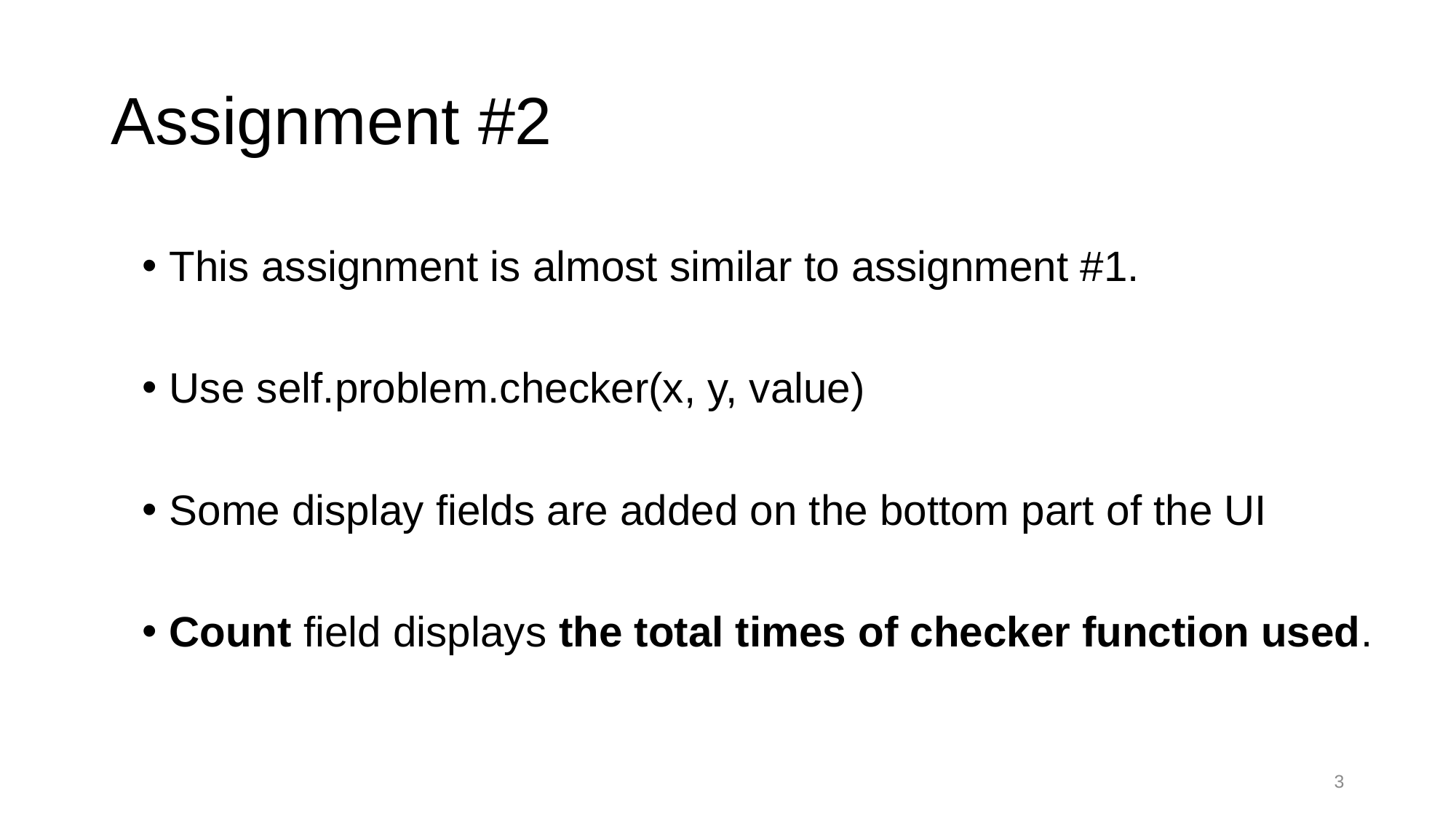

# Assignment #2
This assignment is almost similar to assignment #1.

Use self.problem.checker(x, y, value)

Some display fields are added on the bottom part of the UI

Count field displays the total times of checker function used.
3